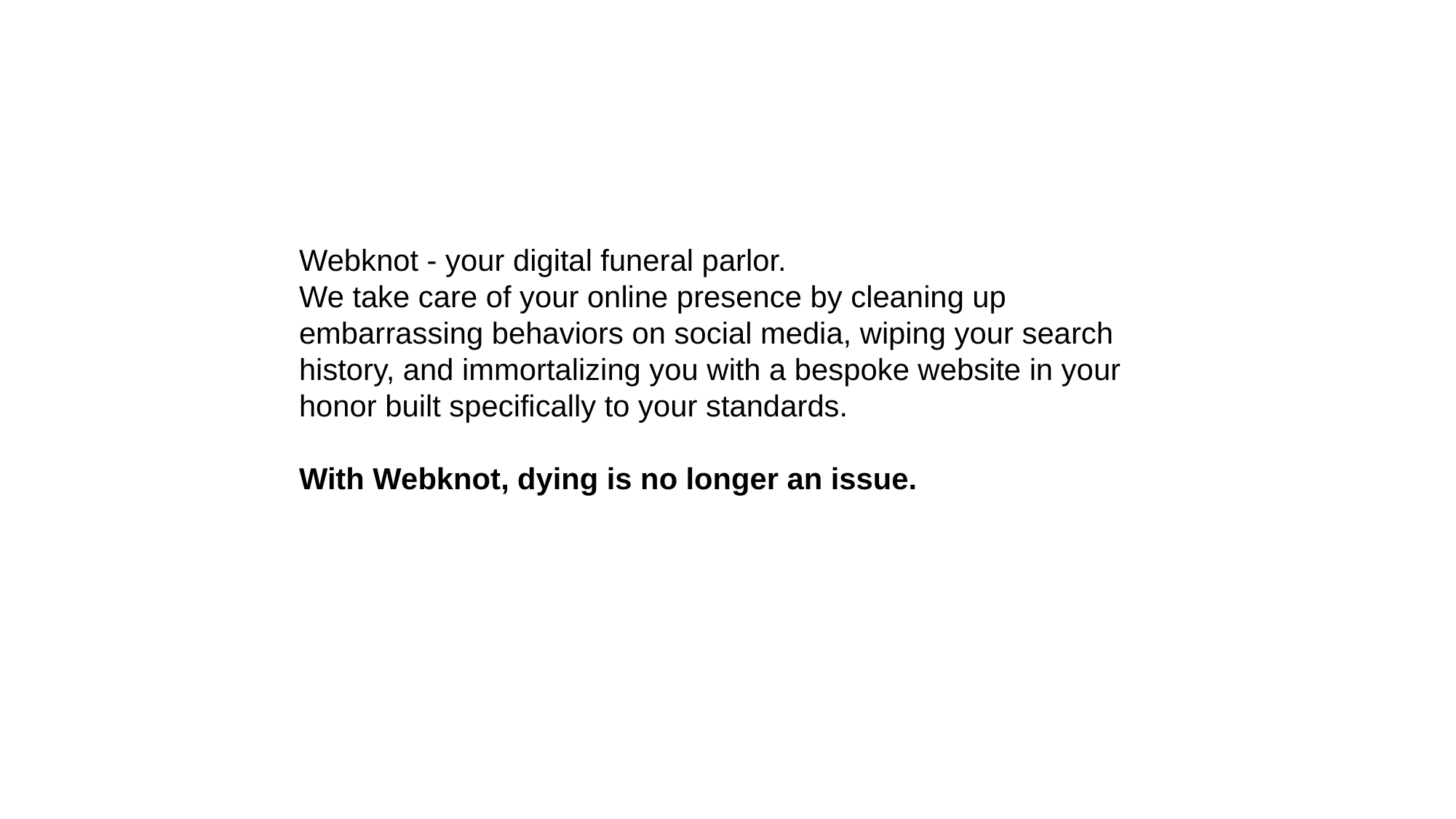

Webknot - your digital funeral parlor.
We take care of your online presence by cleaning up embarrassing behaviors on social media, wiping your search history, and immortalizing you with a bespoke website in your honor built specifically to your standards.

With Webknot, dying is no longer an issue.